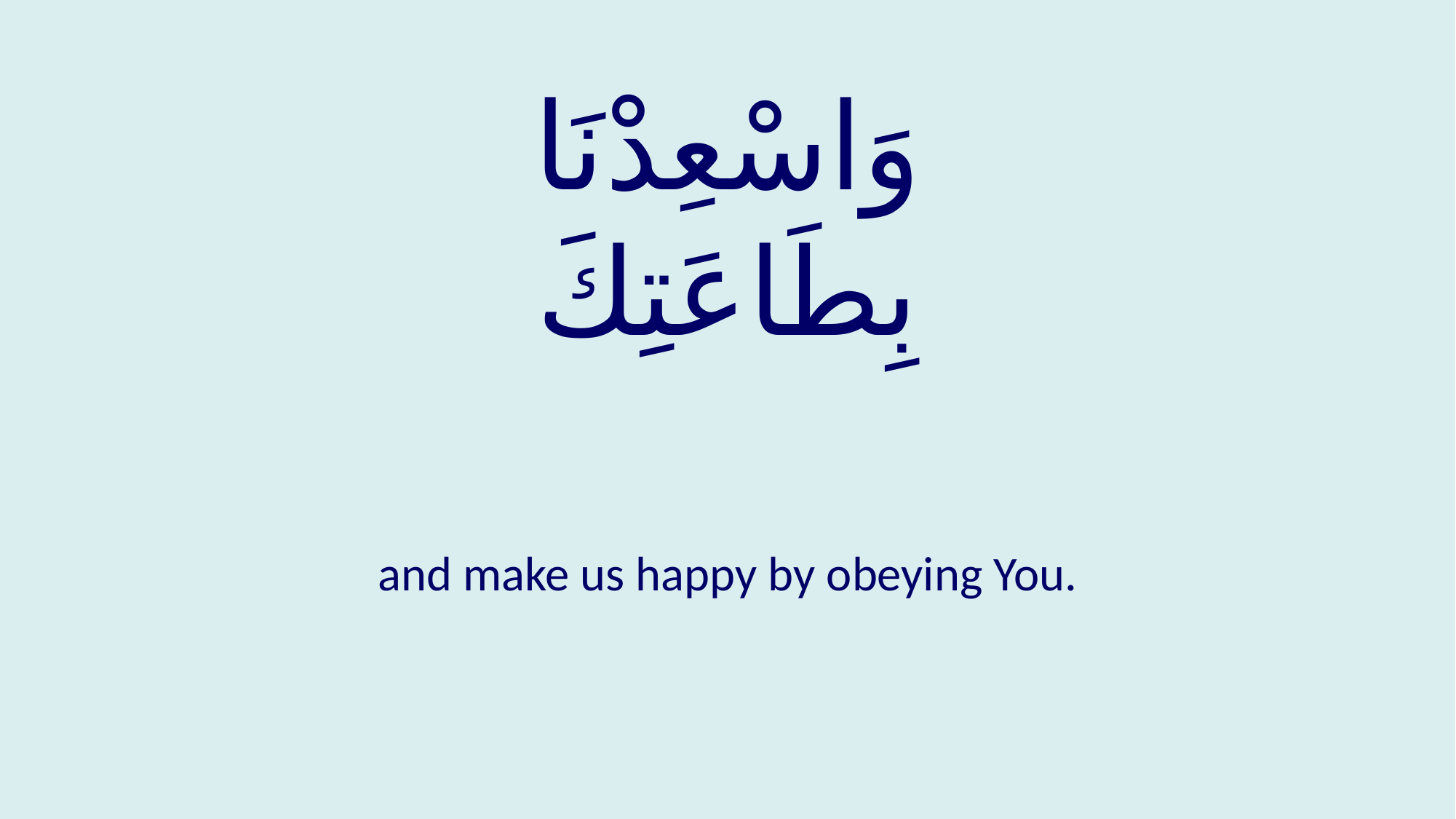

# وَاسْعِدْنَا بِطَاعَتِكَ
and make us happy by obeying You.